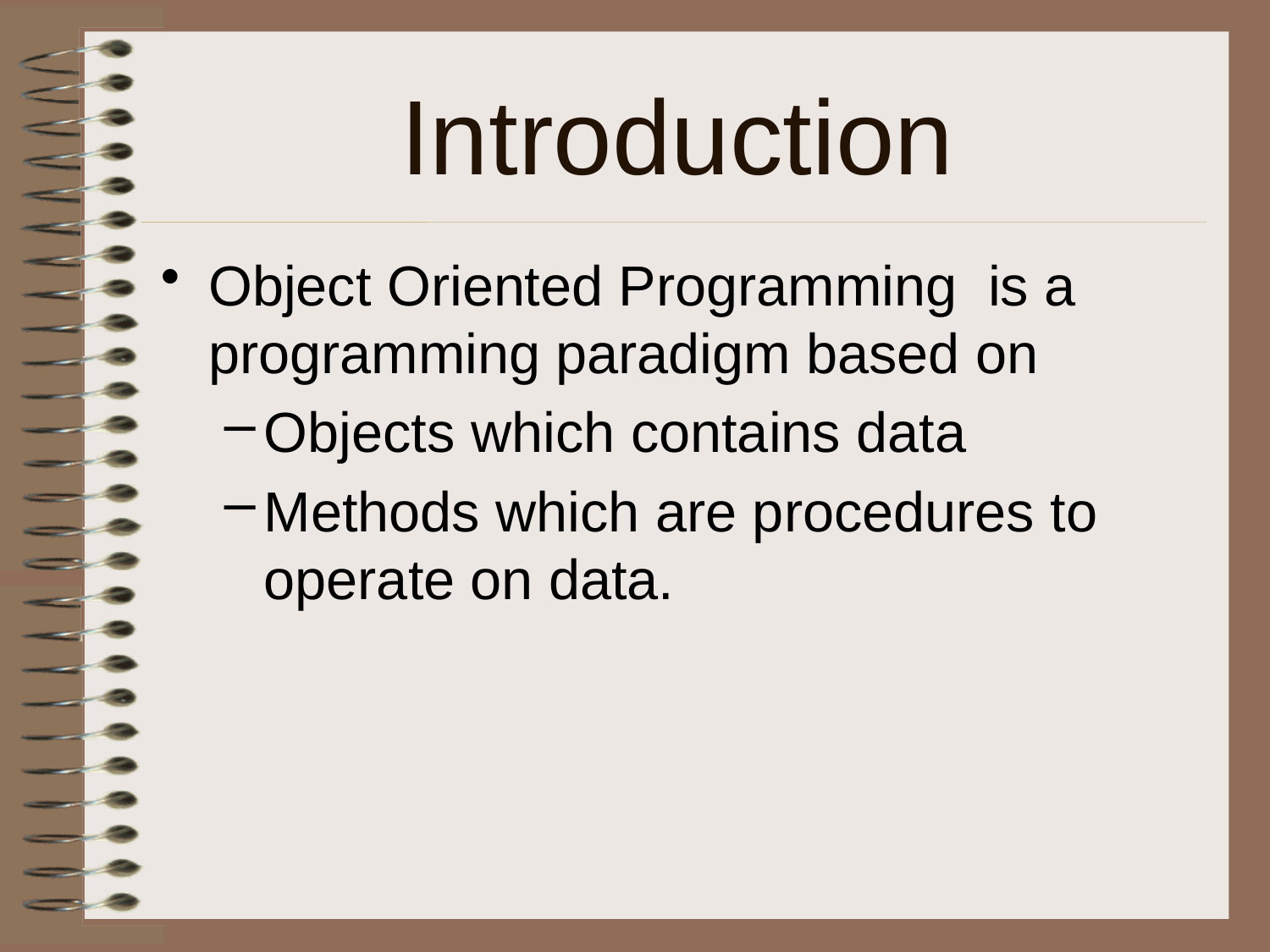

# Introduction
Object Oriented Programming  is a programming paradigm based on
Objects which contains data
Methods which are procedures to operate on data.